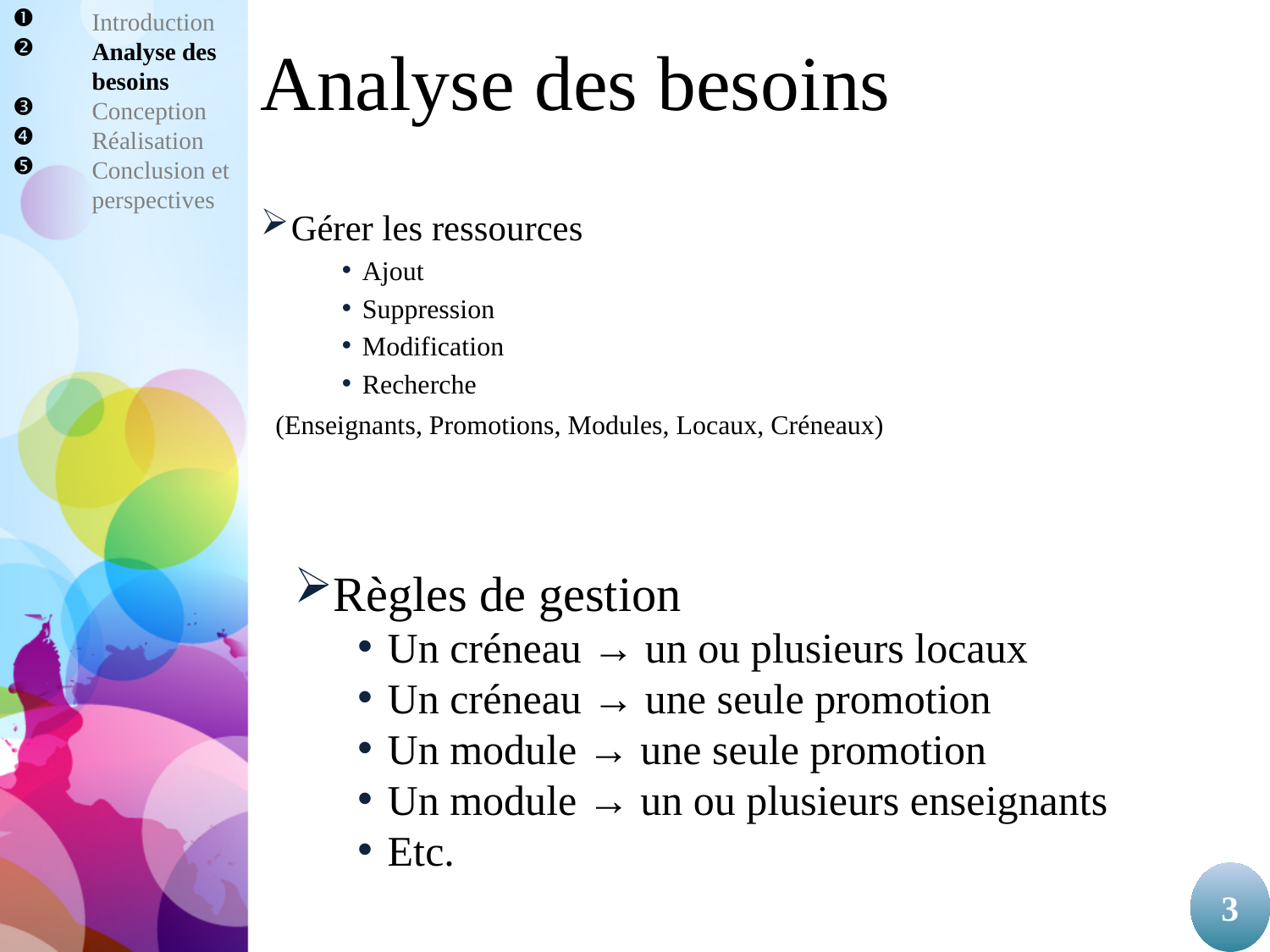

Introduction
Analyse des besoins
Conception
Réalisation
Conclusion et perspectives

# Analyse des besoins
Gérer les ressources
Ajout
Suppression
Modification
Recherche
  (Enseignants, Promotions, Modules, Locaux, Créneaux)

Règles de gestion
Un créneau → un ou plusieurs locaux
Un créneau → une seule promotion
Un module → une seule promotion
Un module → un ou plusieurs enseignants
Etc.

3